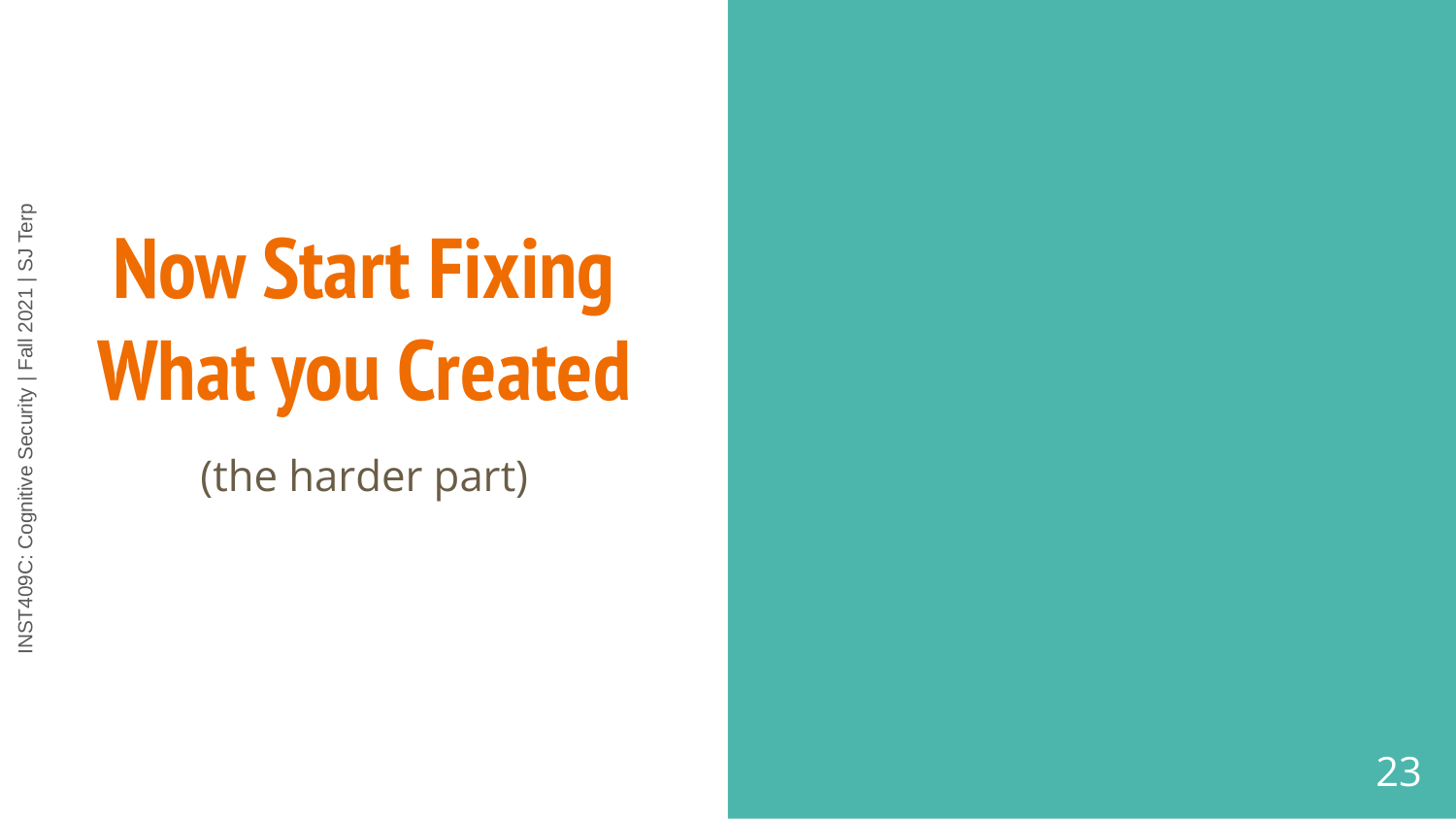

# Now Start Fixing What you Created
(the harder part)
23